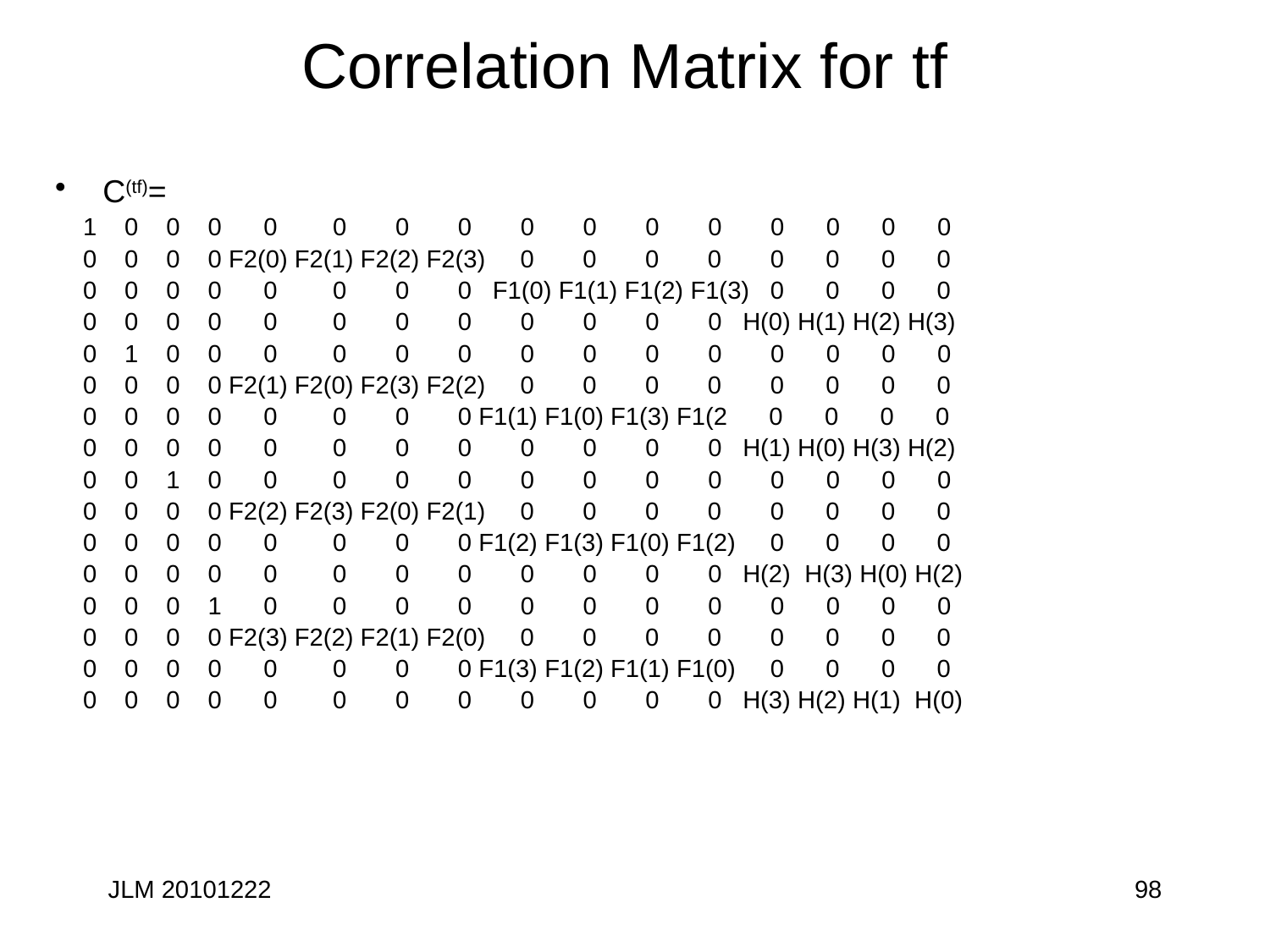

# Correlation Matrix for tf
C(tf)=
    1    0    0    0      0        0       0       0       0       0       0       0       0      0      0      0
    0    0    0    0 F2(0) F2(1) F2(2) F2(3)     0       0       0       0       0      0      0      0
    0    0    0    0      0        0       0       0   F1(0) F1(1) F1(2) F1(3)   0      0      0      0
    0    0    0    0      0        0       0       0       0       0       0       0   H(0) H(1) H(2) H(3)
    0    1    0    0      0        0       0       0       0       0       0       0       0      0      0      0
    0    0    0    0 F2(1) F2(0) F2(3) F2(2)     0       0       0       0       0      0      0      0
    0    0    0    0      0        0       0       0 F1(1) F1(0) F1(3) F1(2      0      0      0      0
    0    0    0    0      0        0       0       0       0       0       0       0   H(1) H(0) H(3) H(2)
    0    0    1    0      0        0       0       0       0       0       0       0       0      0      0      0
    0    0    0    0 F2(2) F2(3) F2(0) F2(1)     0       0       0       0       0      0      0      0
    0    0    0    0      0        0       0       0 F1(2) F1(3) F1(0) F1(2)     0      0      0      0
    0    0    0    0      0        0       0       0       0       0       0       0   H(2)  H(3) H(0) H(2)
    0    0    0    1      0        0       0       0       0       0       0       0       0      0      0      0
    0    0    0    0 F2(3) F2(2) F2(1) F2(0)     0       0       0       0       0      0      0      0
    0    0    0    0      0        0       0       0 F1(3) F1(2) F1(1) F1(0)     0      0      0      0
    0    0    0    0      0        0       0       0       0       0       0       0   H(3) H(2) H(1)  H(0)

JLM 20101222
98